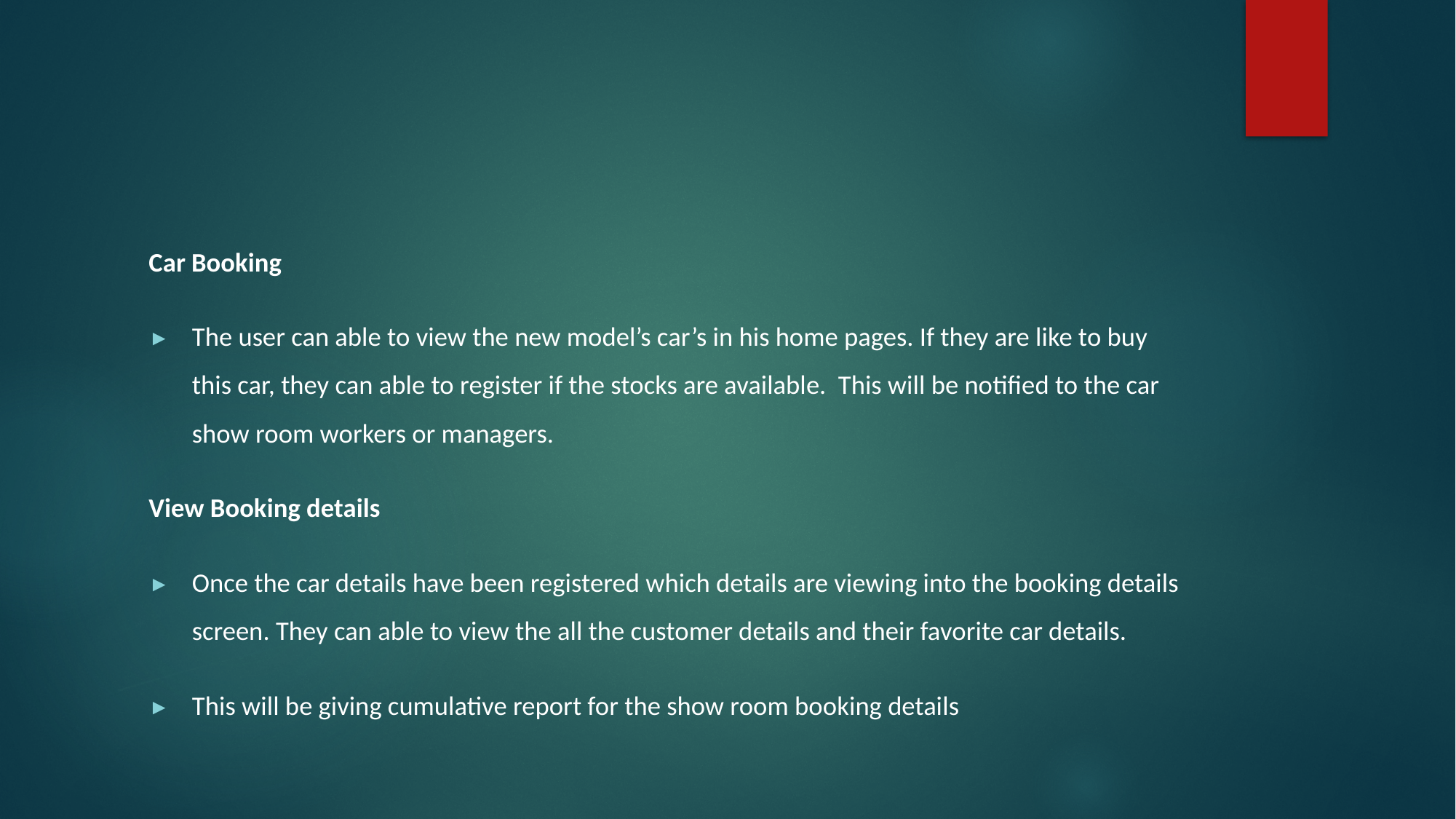

#
Car Booking
	The user can able to view the new model’s car’s in his home pages. If they are like to buy this car, they can able to register if the stocks are available.  This will be notified to the car show room workers or managers.
View Booking details
	Once the car details have been registered which details are viewing into the booking details screen. They can able to view the all the customer details and their favorite car details.
This will be giving cumulative report for the show room booking details